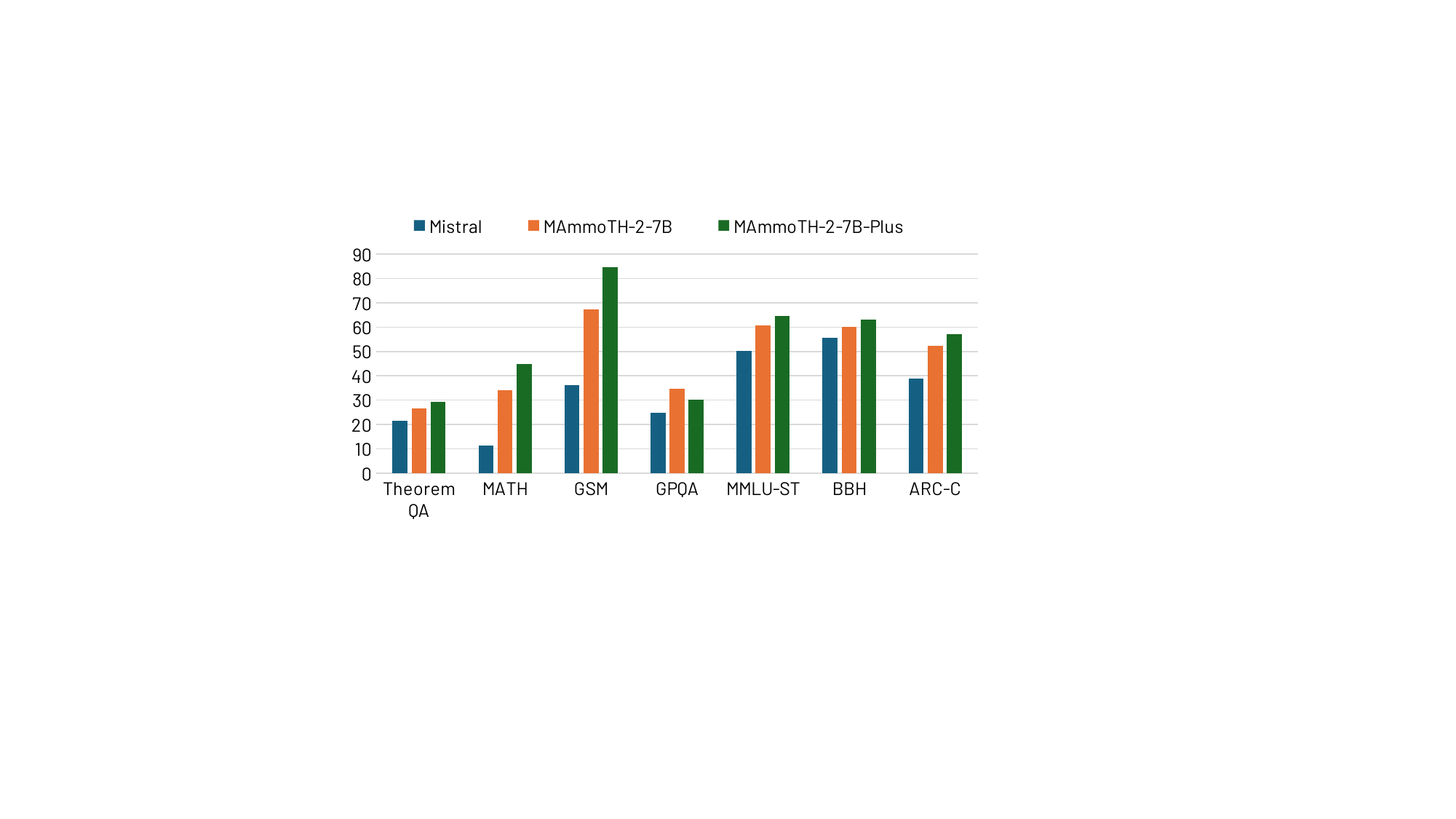

### Chart

| Category | Mistral | MAmmoTH-2-7B | MAmmoTH-2-7B-Plus |
|---|---|---|---|
| TheoremQA | 21.5 | 26.7 | 29.2 |
| MATH | 11.2 | 34.2 | 45.0 |
| GSM | 36.2 | 67.4 | 84.7 |
| GPQA | 24.7 | 34.8 | 30.3 |
| MMLU-ST | 50.1 | 60.6 | 64.5 |
| BBH | 55.7 | 60.0 | 63.1 |
| ARC-C | 38.8 | 52.2 | 57.1 |